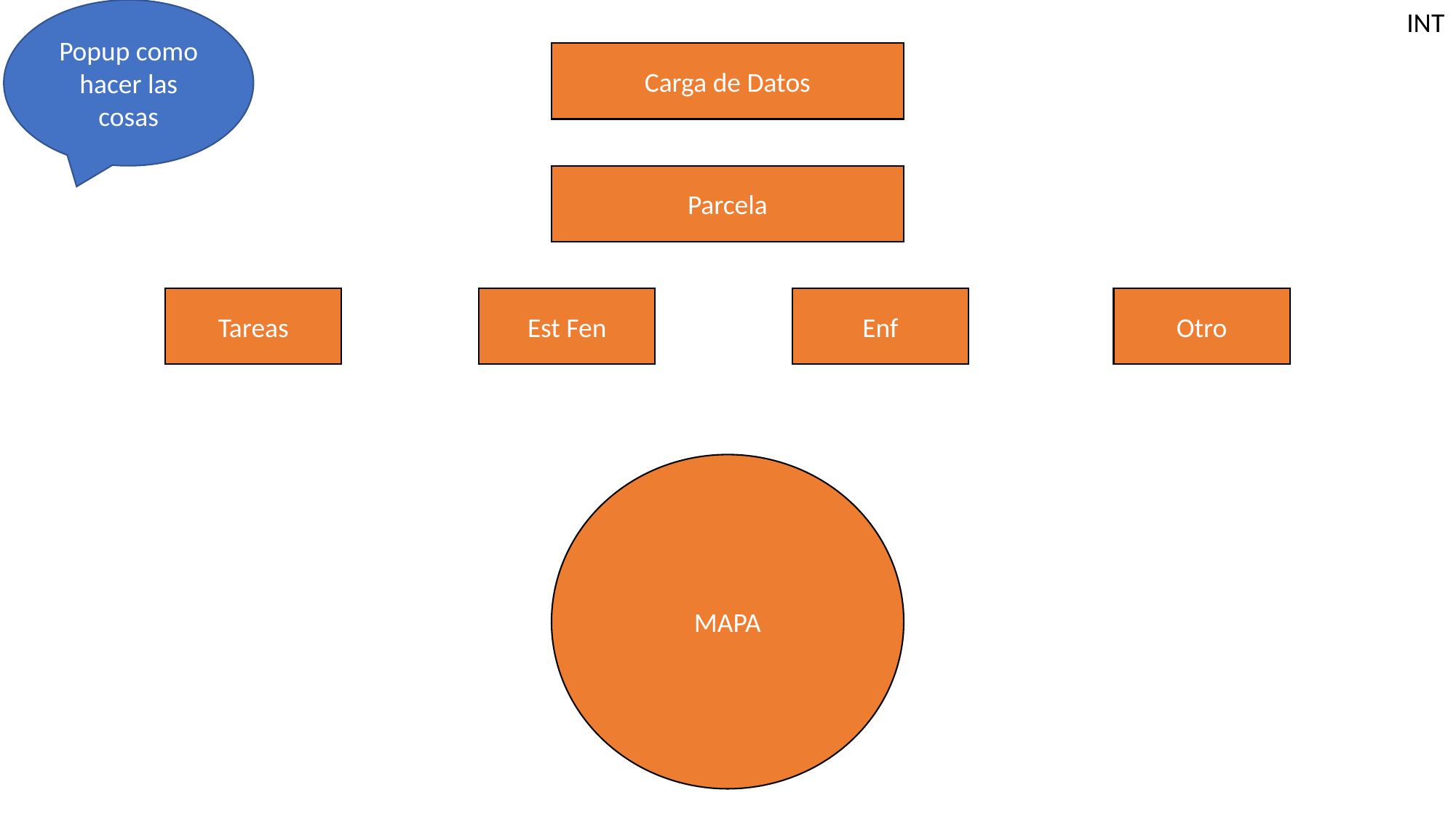

INT
Popup como hacer las cosas
Carga de Datos
Parcela
Tareas
Est Fen
Enf
Otro
MAPA